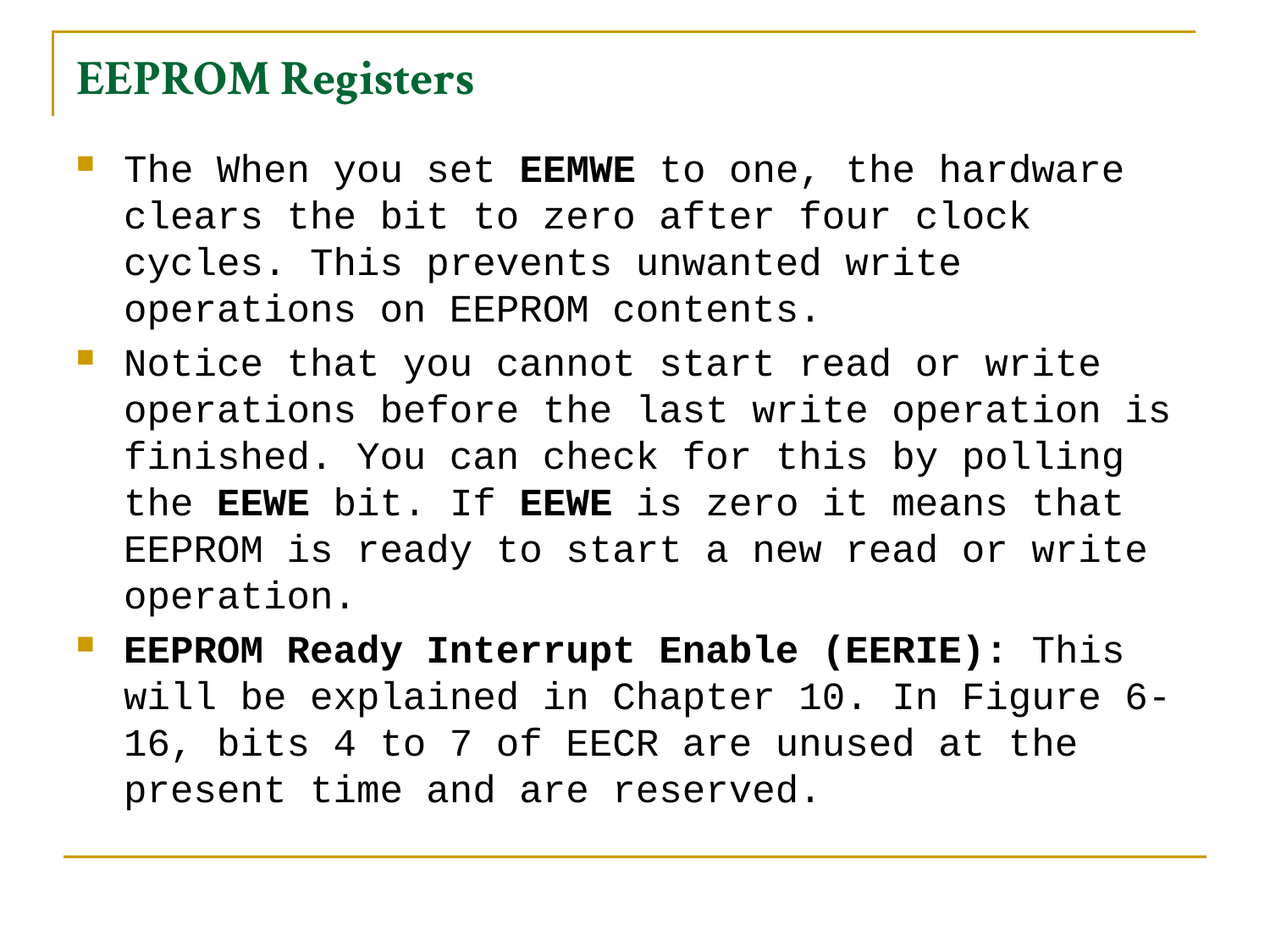

# EEPROM Registers
The When you set EEMWE to one, the hardware clears the bit to zero after four clock cycles. This prevents unwanted write operations on EEPROM contents.
Notice that you cannot start read or write operations before the last write operation is finished. You can check for this by polling the EEWE bit. If EEWE is zero it means that EEPROM is ready to start a new read or write operation.
EEPROM Ready Interrupt Enable (EERIE): This will be explained in Chapter 10. In Figure 6-16, bits 4 to 7 of EECR are unused at the present time and are reserved.